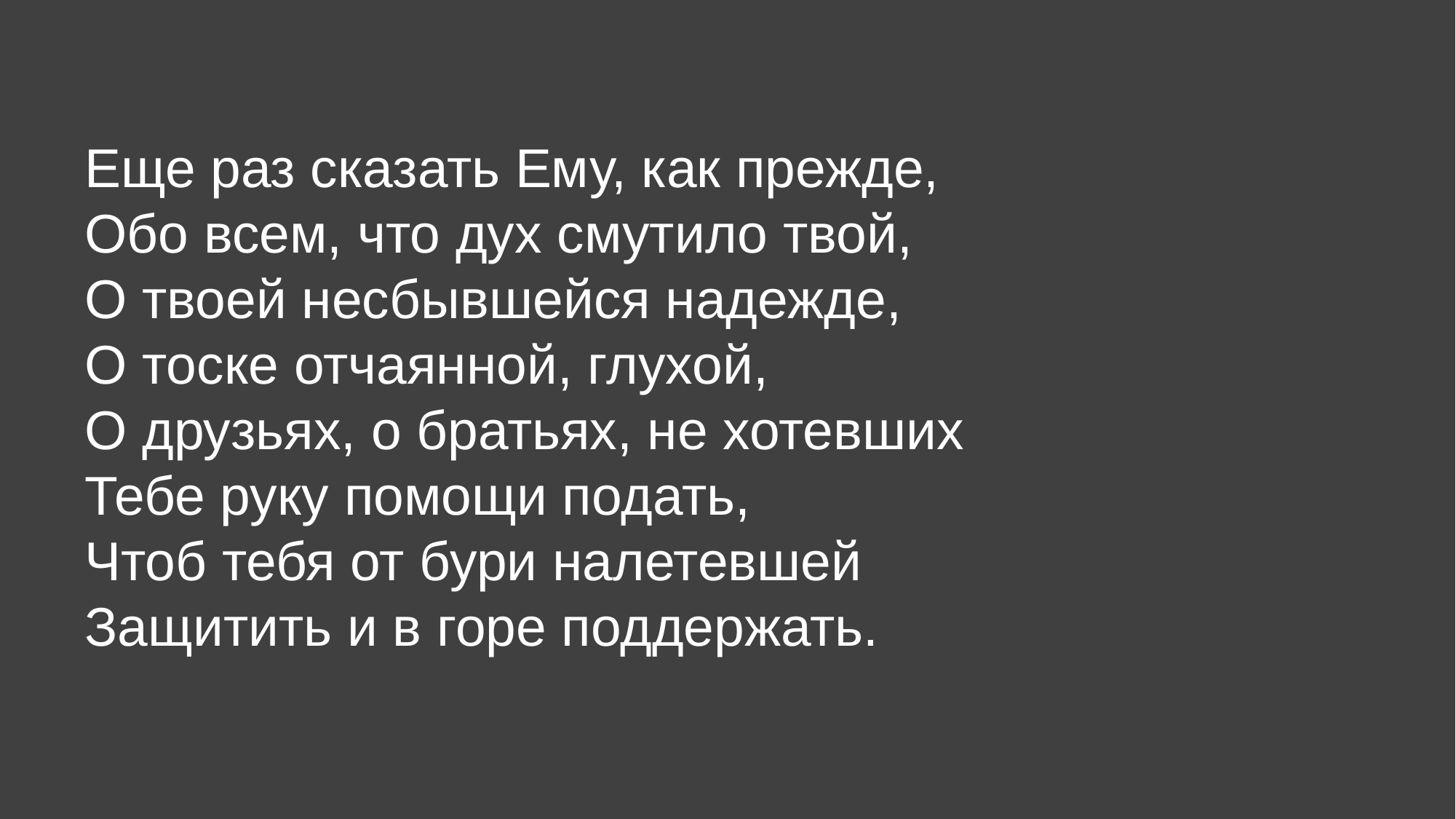

Еще раз сказать Ему, как прежде,
Обо всем, что дух смутило твой,
О твоей несбывшейся надежде,
О тоске отчаянной, глухой,
О друзьях, о братьях, не хотевших
Тебе руку помощи подать,
Чтоб тебя от бури налетевшей
Защитить и в горе поддержать.